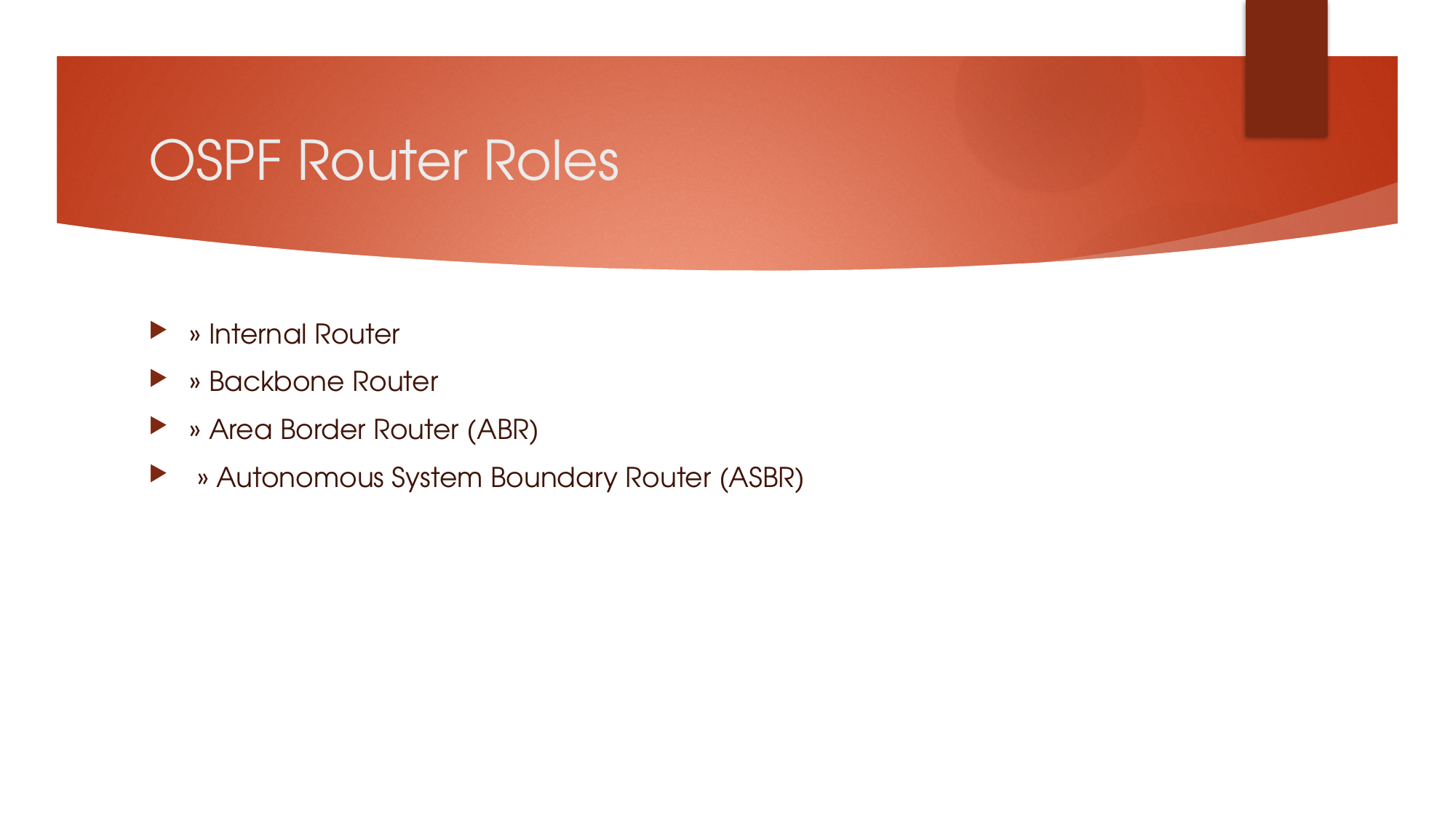

# OSPF Router Roles
» Internal Router
» Backbone Router
» Area Border Router (ABR)
 » Autonomous System Boundary Router (ASBR)